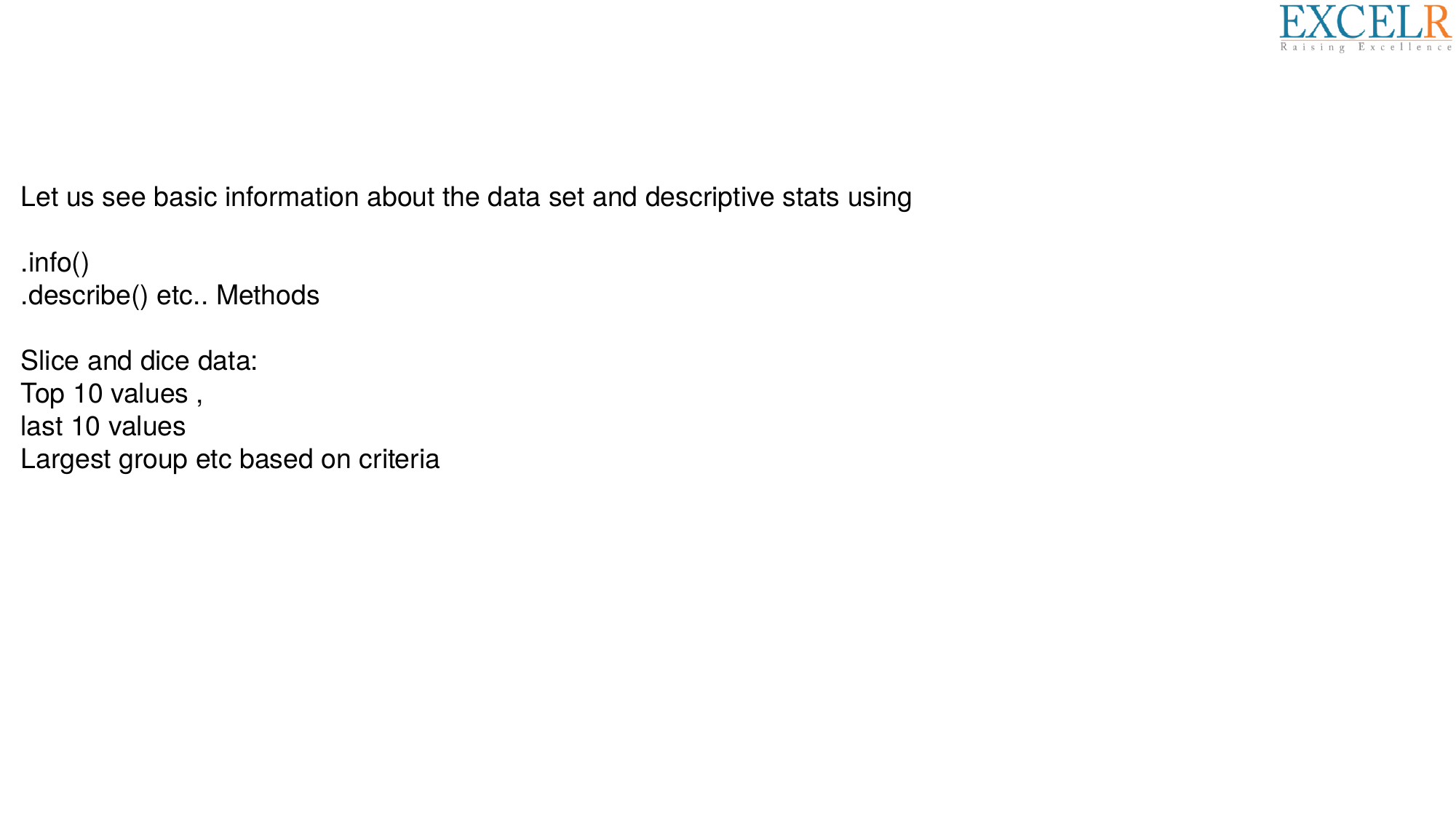

Let us see basic information about the data set and descriptive stats using

.info()
.describe() etc.. Methods

Slice and dice data:
Top 10 values ,
last 10 values
Largest group etc based on criteria